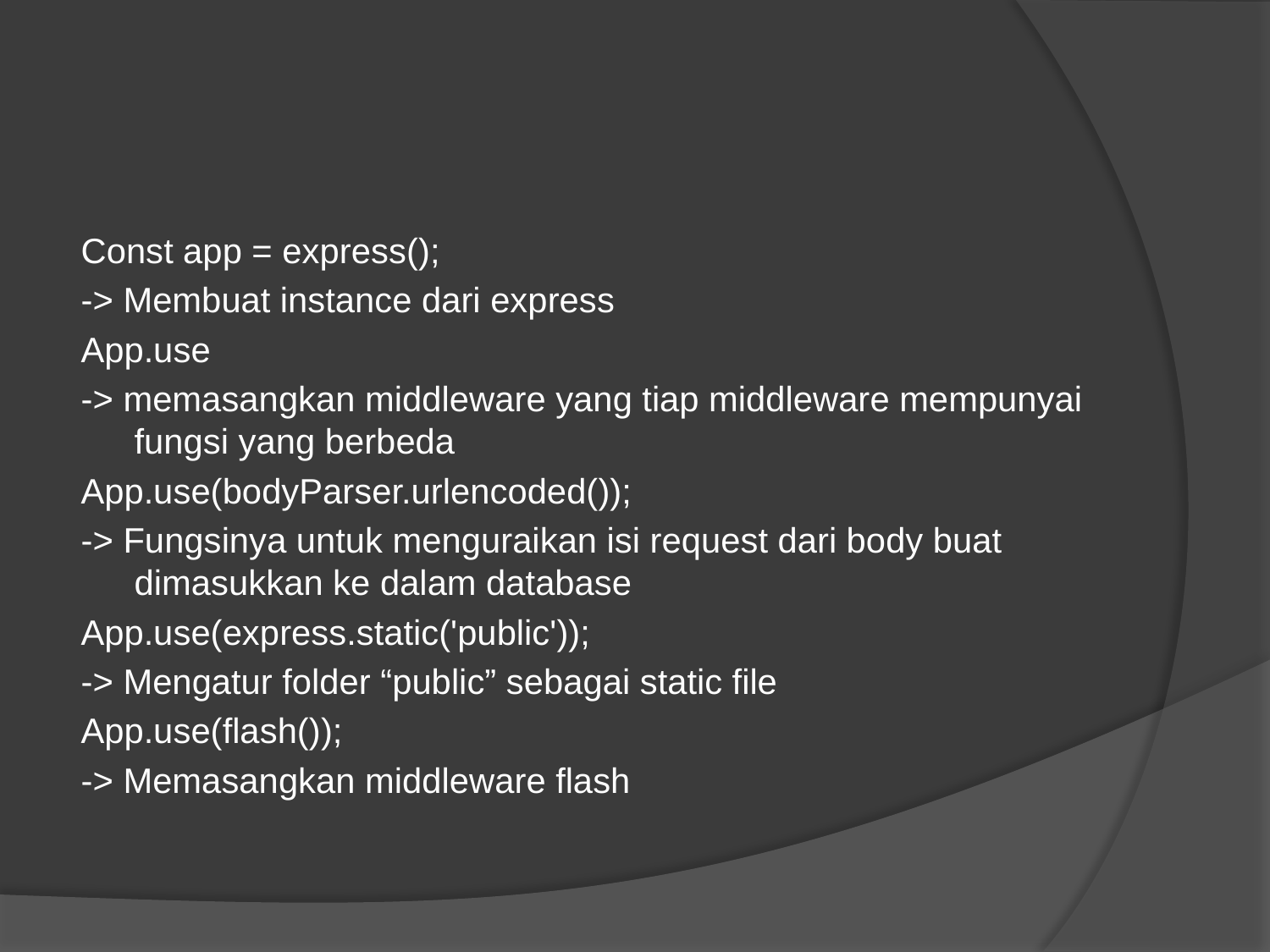

#
Const app = express();
-> Membuat instance dari express
App.use
-> memasangkan middleware yang tiap middleware mempunyai fungsi yang berbeda
App.use(bodyParser.urlencoded());
-> Fungsinya untuk menguraikan isi request dari body buat dimasukkan ke dalam database
App.use(express.static('public'));
-> Mengatur folder “public” sebagai static file
App.use(flash());
-> Memasangkan middleware flash